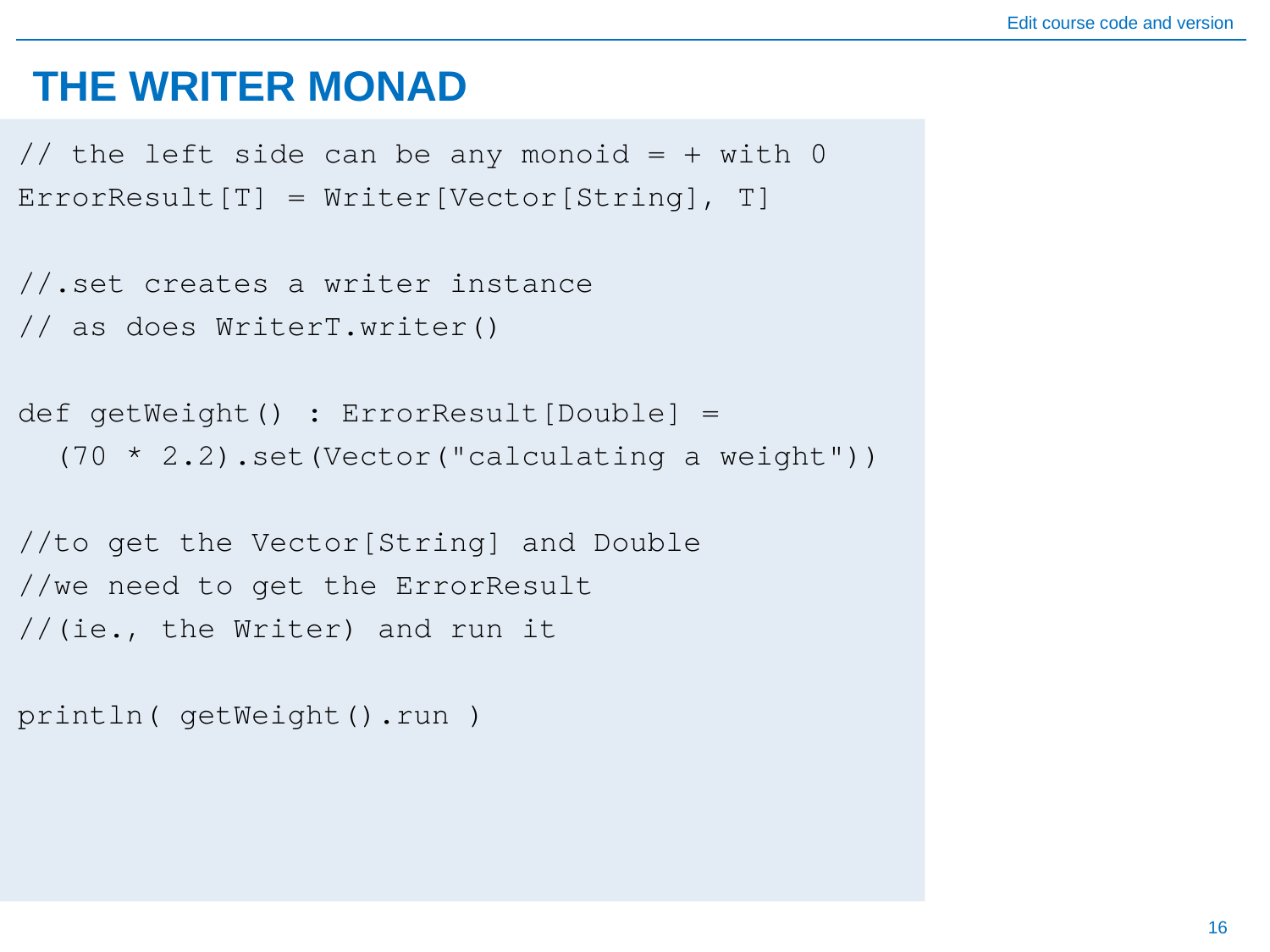

# THE WRITER MONAD

// the left side can be any monoid = + with 0
ErrorResult[T] = Writer[Vector[String], T]

//.set creates a writer instance
// as does WriterT.writer()

def getWeight() : ErrorResult[Double] =
  (70 * 2.2).set(Vector("calculating a weight"))

//to get the Vector[String] and Double
//we need to get the ErrorResult
//(ie., the Writer) and run it
println( getWeight().run )